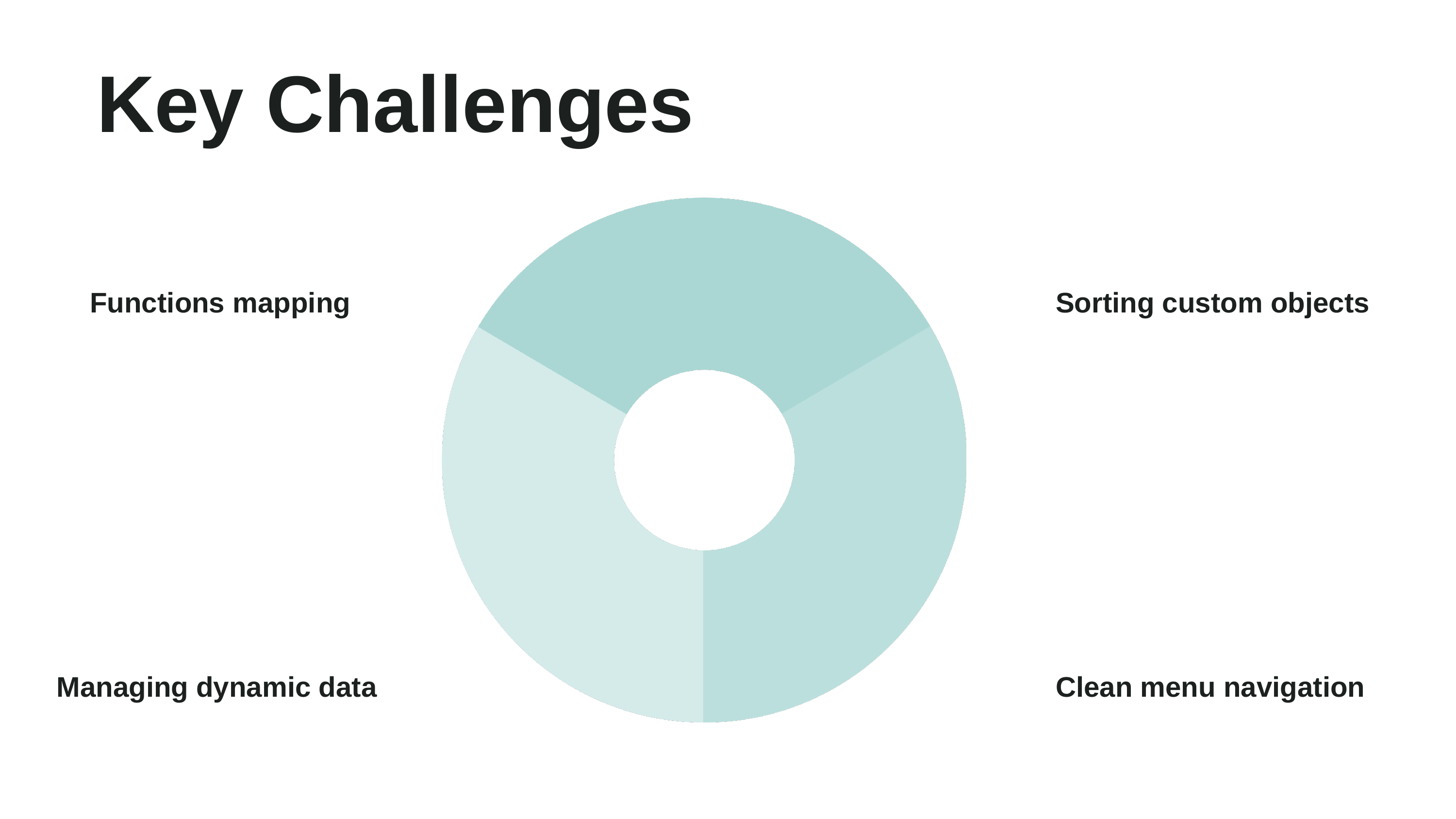

Key Challenges

Functions mapping
Sorting custom objects
Managing dynamic data
Clean menu navigation